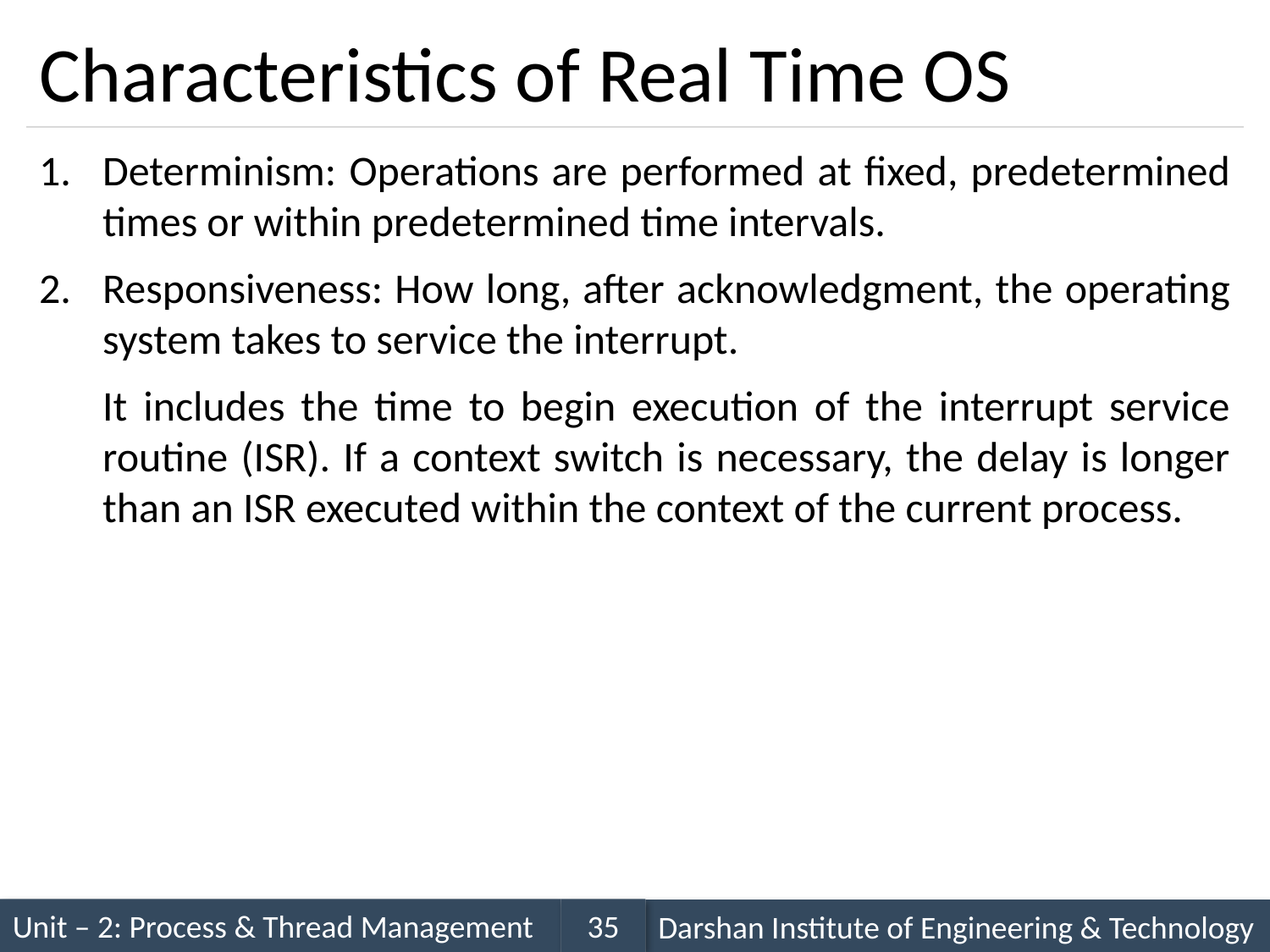

# Characteristics of Real Time OS
Determinism: Operations are performed at fixed, predetermined times or within predetermined time intervals.
Responsiveness: How long, after acknowledgment, the operating system takes to service the interrupt.
It includes the time to begin execution of the interrupt service routine (ISR). If a context switch is necessary, the delay is longer than an ISR executed within the context of the current process.